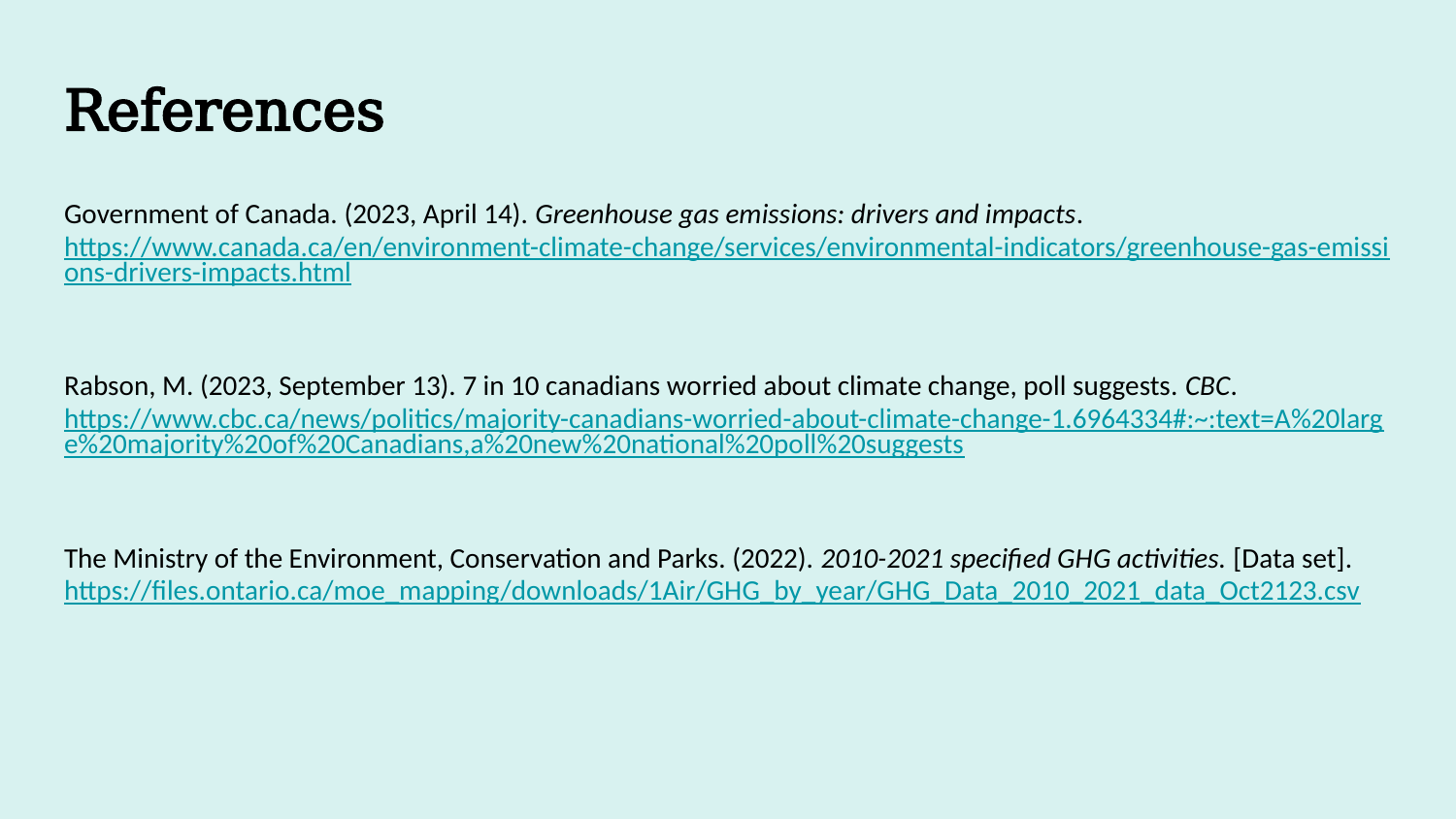

# References
Government of Canada. (2023, April 14). Greenhouse gas emissions: drivers and impacts. https://www.canada.ca/en/environment-climate-change/services/environmental-indicators/greenhouse-gas-emissions-drivers-impacts.html

Rabson, M. (2023, September 13). 7 in 10 canadians worried about climate change, poll suggests. CBC. https://www.cbc.ca/news/politics/majority-canadians-worried-about-climate-change-1.6964334#:~:text=A%20large%20majority%20of%20Canadians,a%20new%20national%20poll%20suggests

The Ministry of the Environment, Conservation and Parks. (2022). 2010-2021 specified GHG activities. [Data set]. https://files.ontario.ca/moe_mapping/downloads/1Air/GHG_by_year/GHG_Data_2010_2021_data_Oct2123.csv